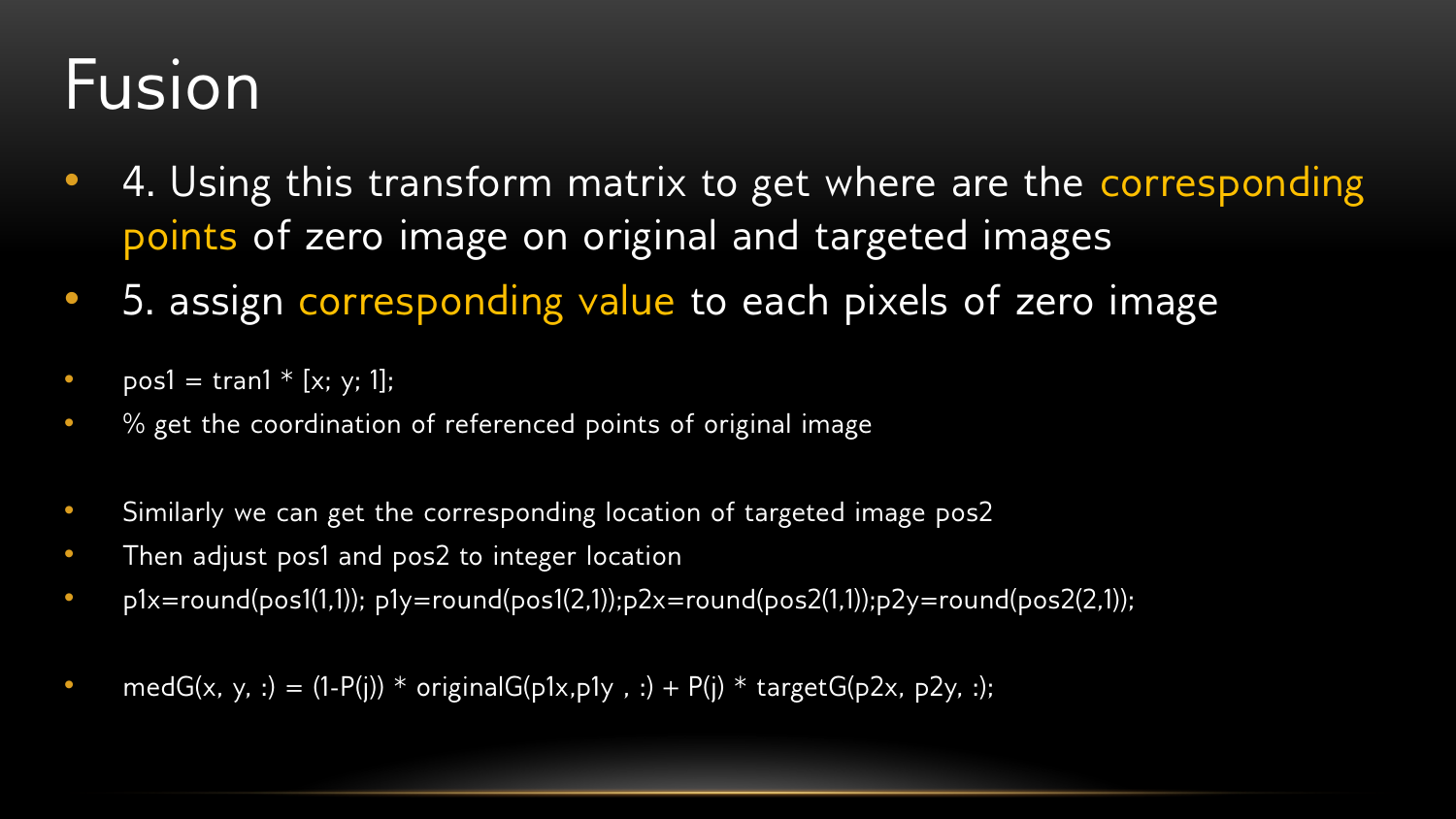

# Fusion
4. Using this transform matrix to get where are the corresponding points of zero image on original and targeted images
5. assign corresponding value to each pixels of zero image

pos1 = tran1 * [x; y; 1];
% get the coordination of referenced points of original image

Similarly we can get the corresponding location of targeted image pos2
Then adjust pos1 and pos2 to integer location
p1x=round(pos1(1,1)); p1y=round(pos1(2,1));p2x=round(pos2(1,1));p2y=round(pos2(2,1));

medG(x, y, :) = (1-P(j)) * originalG(p1x,p1y , :) + P(j) * targetG(p2x, p2y, :);